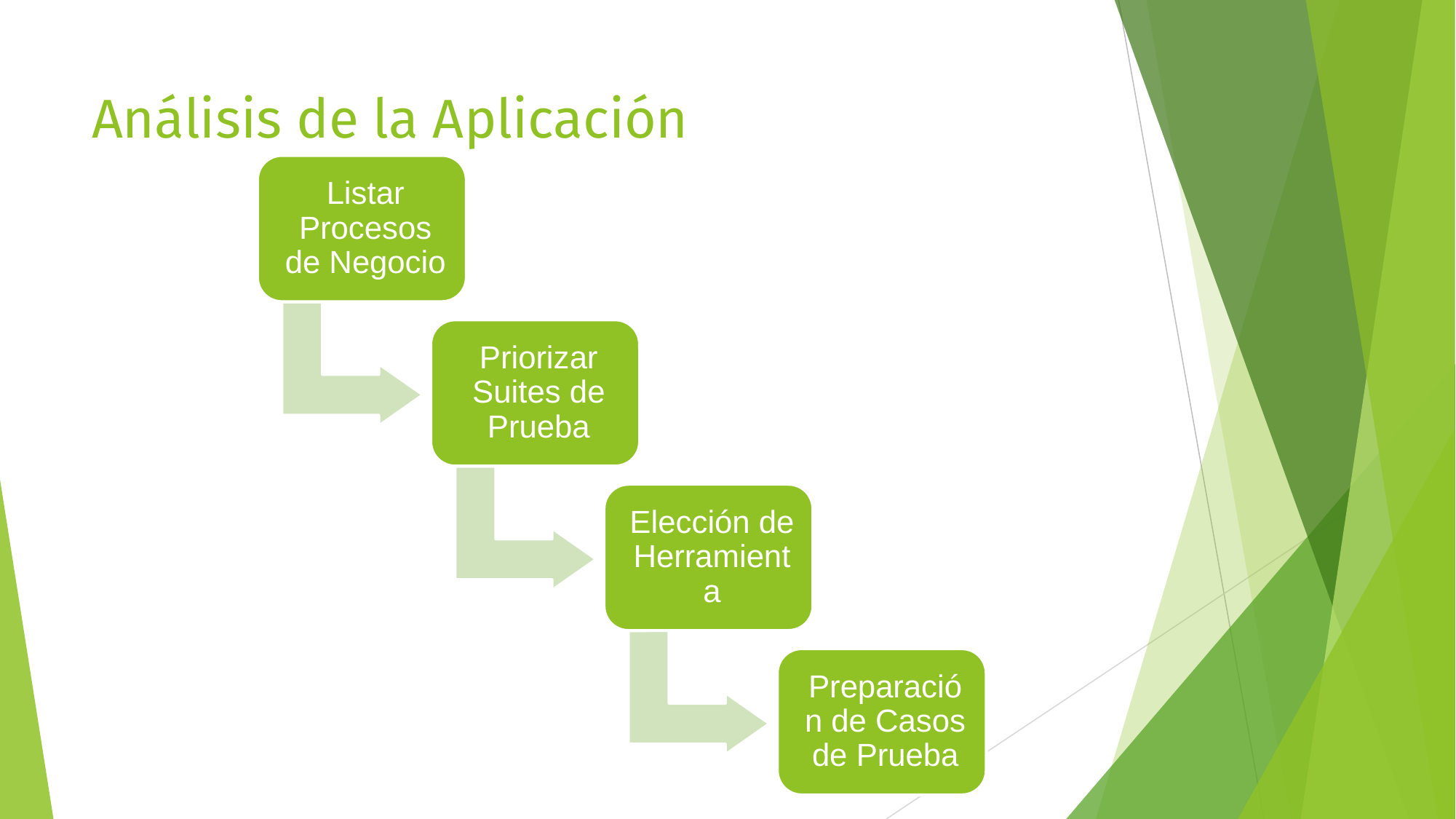

# Análisis de la Aplicación
Listar Procesos de Negocio
Priorizar Suites de Prueba
Elección de Herramienta
Preparación de Casos de Prueba